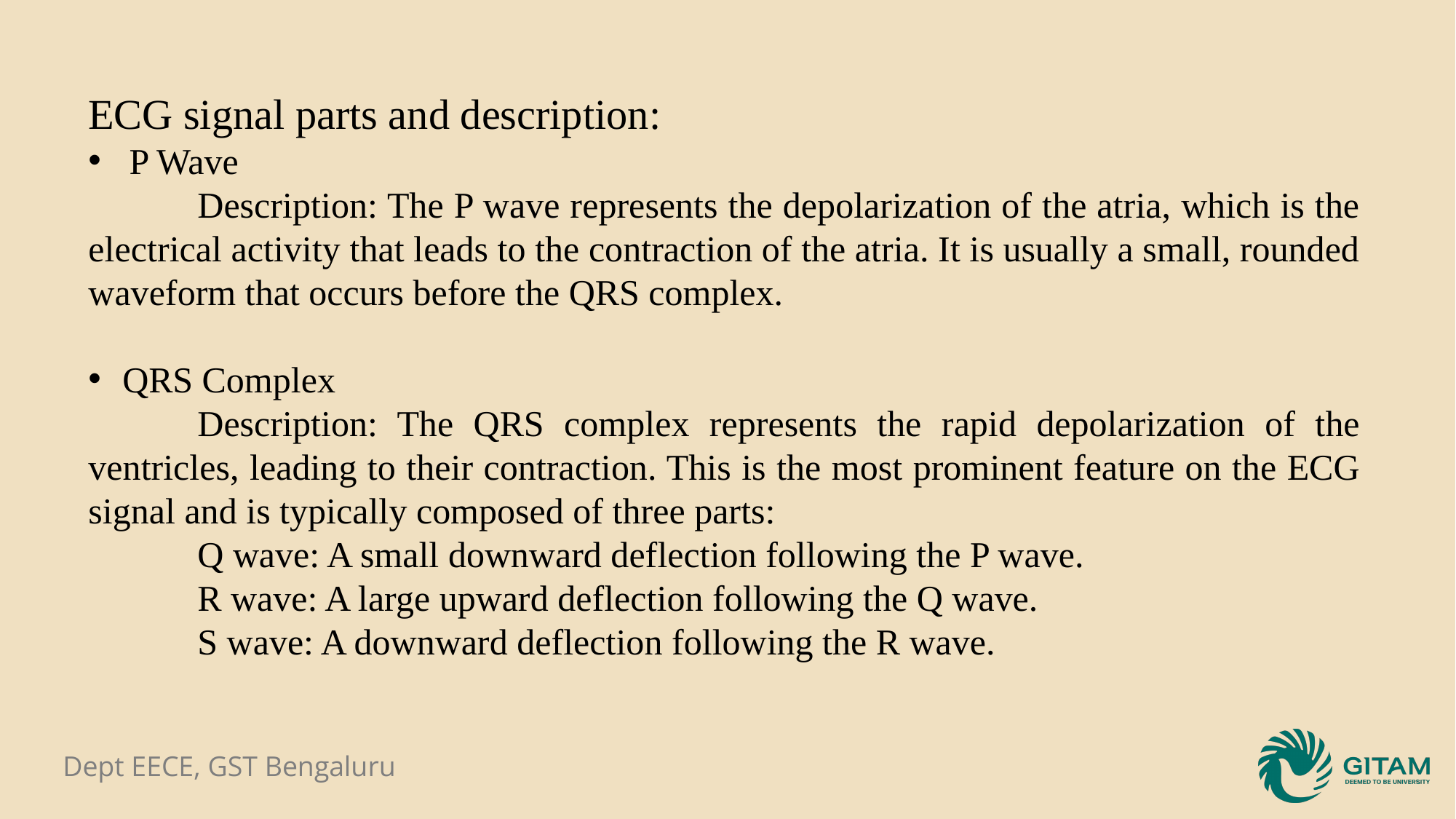

ECG signal parts and description:
P Wave
	Description: The P wave represents the depolarization of the atria, which is the electrical activity that leads to the contraction of the atria. It is usually a small, rounded waveform that occurs before the QRS complex.

QRS Complex
	Description: The QRS complex represents the rapid depolarization of the ventricles, leading to their contraction. This is the most prominent feature on the ECG signal and is typically composed of three parts:
	Q wave: A small downward deflection following the P wave.
	R wave: A large upward deflection following the Q wave.
	S wave: A downward deflection following the R wave.